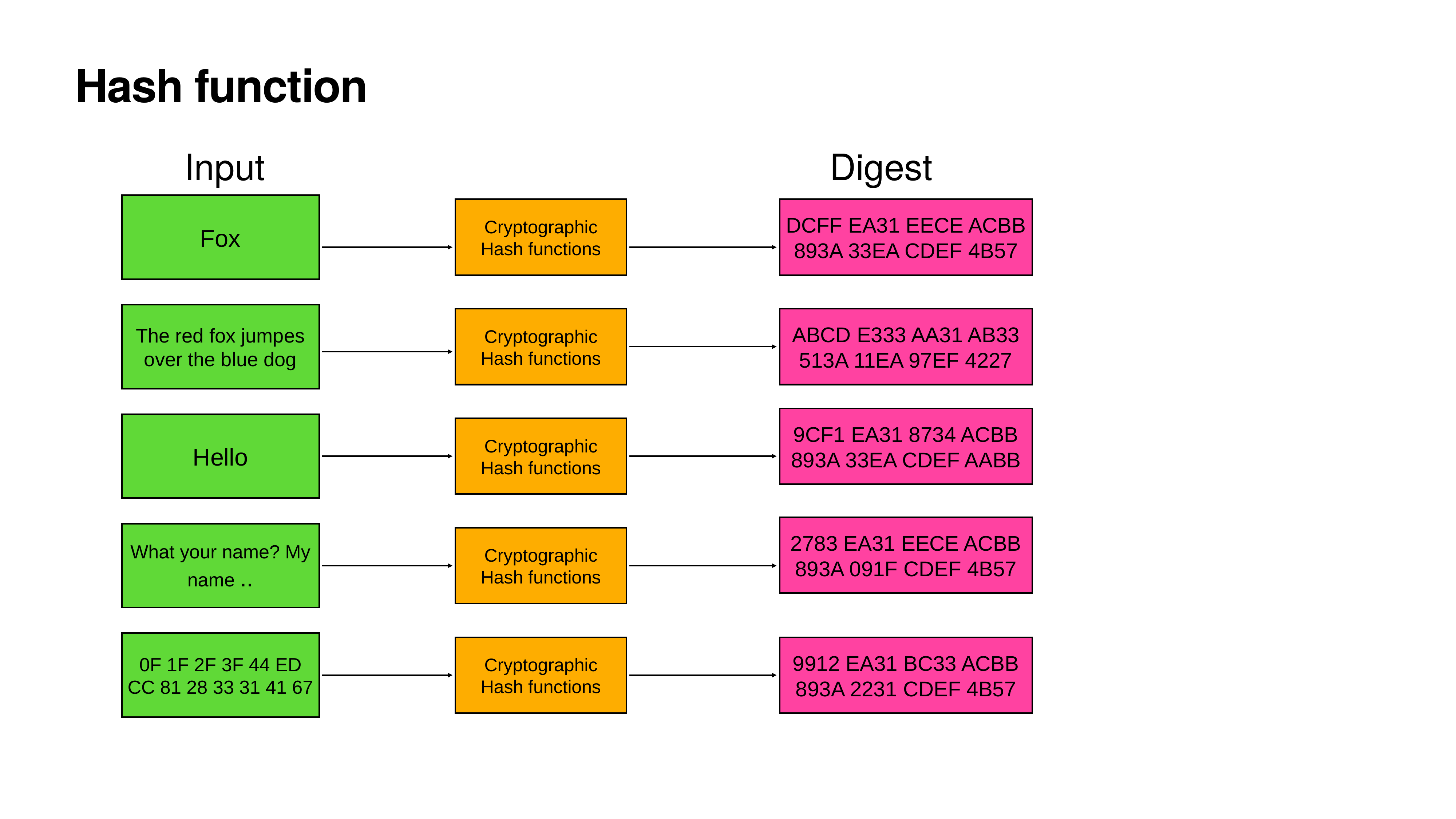

# Hash function
Input
Digest
Fox
Cryptographic
Hash functions
DCFF EA31 EECE ACBB
893A 33EA CDEF 4B57

The red fox jumpes over the blue dog
Cryptographic
Hash functions
ABCD E333 AA31 AB33
513A 11EA 97EF 4227

9CF1 EA31 8734 ACBB
893A 33EA CDEF AABB
Hello
Cryptographic
Hash functions

2783 EA31 EECE ACBB
893A 091F CDEF 4B57
What your name? My name ..
Cryptographic
Hash functions

0F 1F 2F 3F 44 ED CC 81 28 33 31 41 67
Cryptographic
Hash functions
9912 EA31 BC33 ACBB
893A 2231 CDEF 4B57